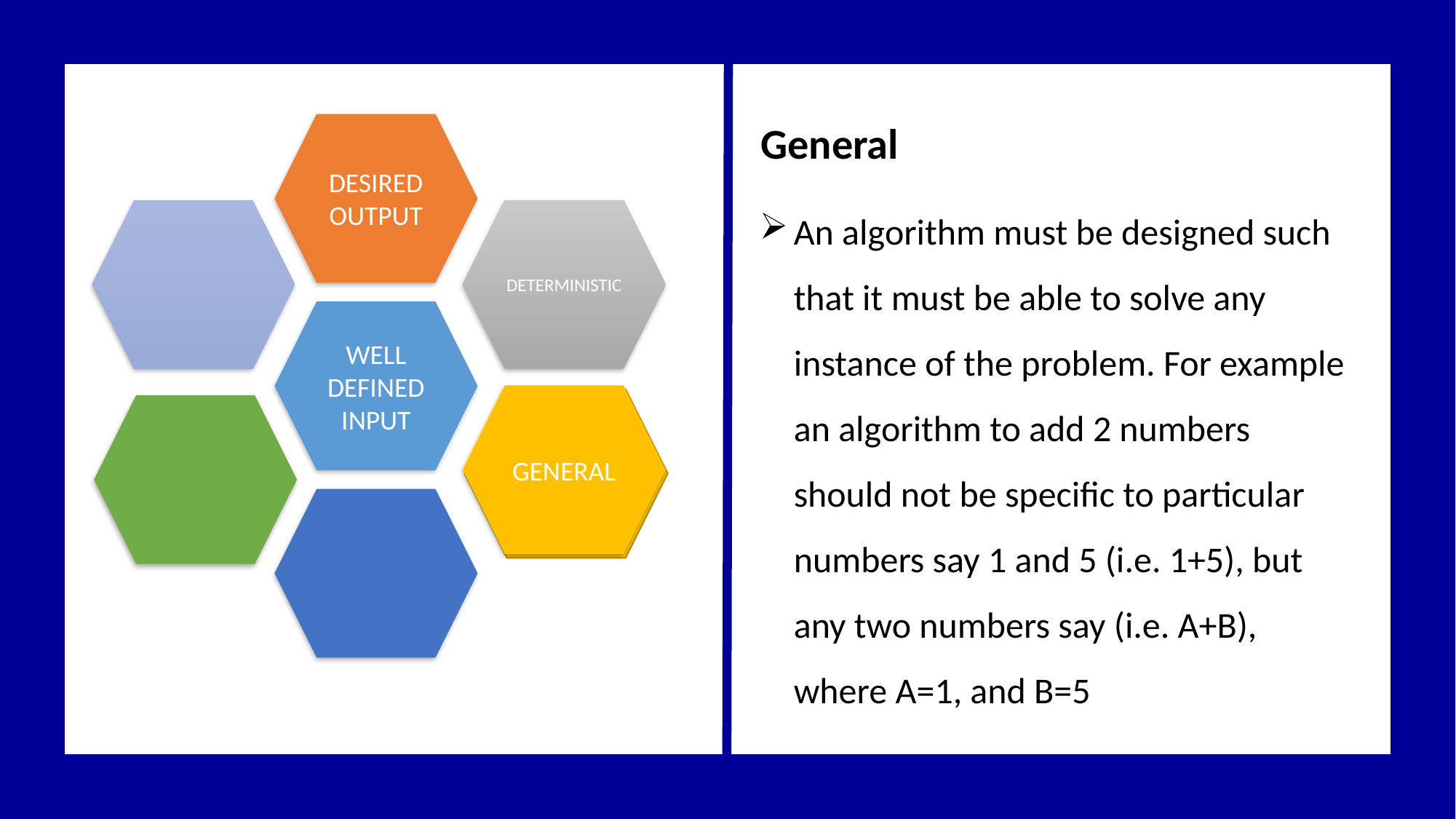

General
DESIRED OUTPUT
An algorithm must be designed such that it must be able to solve any instance of the problem. For example an algorithm to add 2 numbers should not be specific to particular numbers say 1 and 5 (i.e. 1+5), but any two numbers say (i.e. A+B), where A=1, and B=5

DETERMINISTIC
WELL DEFINED INPUT
GENERAL